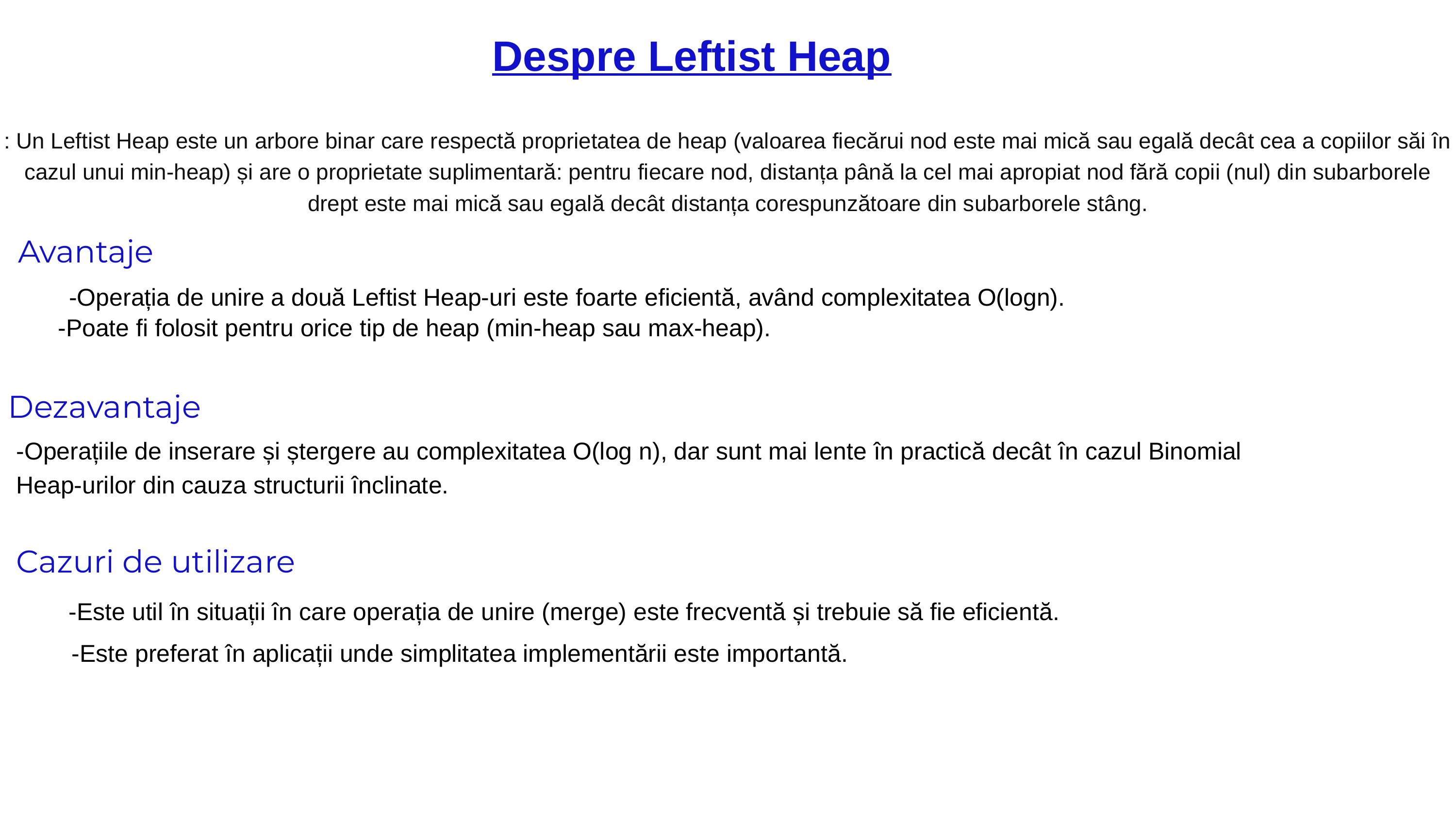

Despre Leftist Heap
: Un Leftist Heap este un arbore binar care respectă proprietatea de heap (valoarea fiecărui nod este mai mică sau egală decât cea a copiilor săi în cazul unui min-heap) și are o proprietate suplimentară: pentru fiecare nod, distanța până la cel mai apropiat nod fără copii (nul) din subarborele drept este mai mică sau egală decât distanța corespunzătoare din subarborele stâng.
Avantaje
-Operația de unire a două Leftist Heap-uri este foarte eficientă, având complexitatea O(logn).
-Poate fi folosit pentru orice tip de heap (min-heap sau max-heap).
Dezavantaje
-Operațiile de inserare și ștergere au complexitatea O(log n), dar sunt mai lente în practică decât în cazul Binomial Heap-urilor din cauza structurii înclinate.
Cazuri de utilizare
-Este util în situații în care operația de unire (merge) este frecventă și trebuie să fie eficientă.
-Este preferat în aplicații unde simplitatea implementării este importantă.